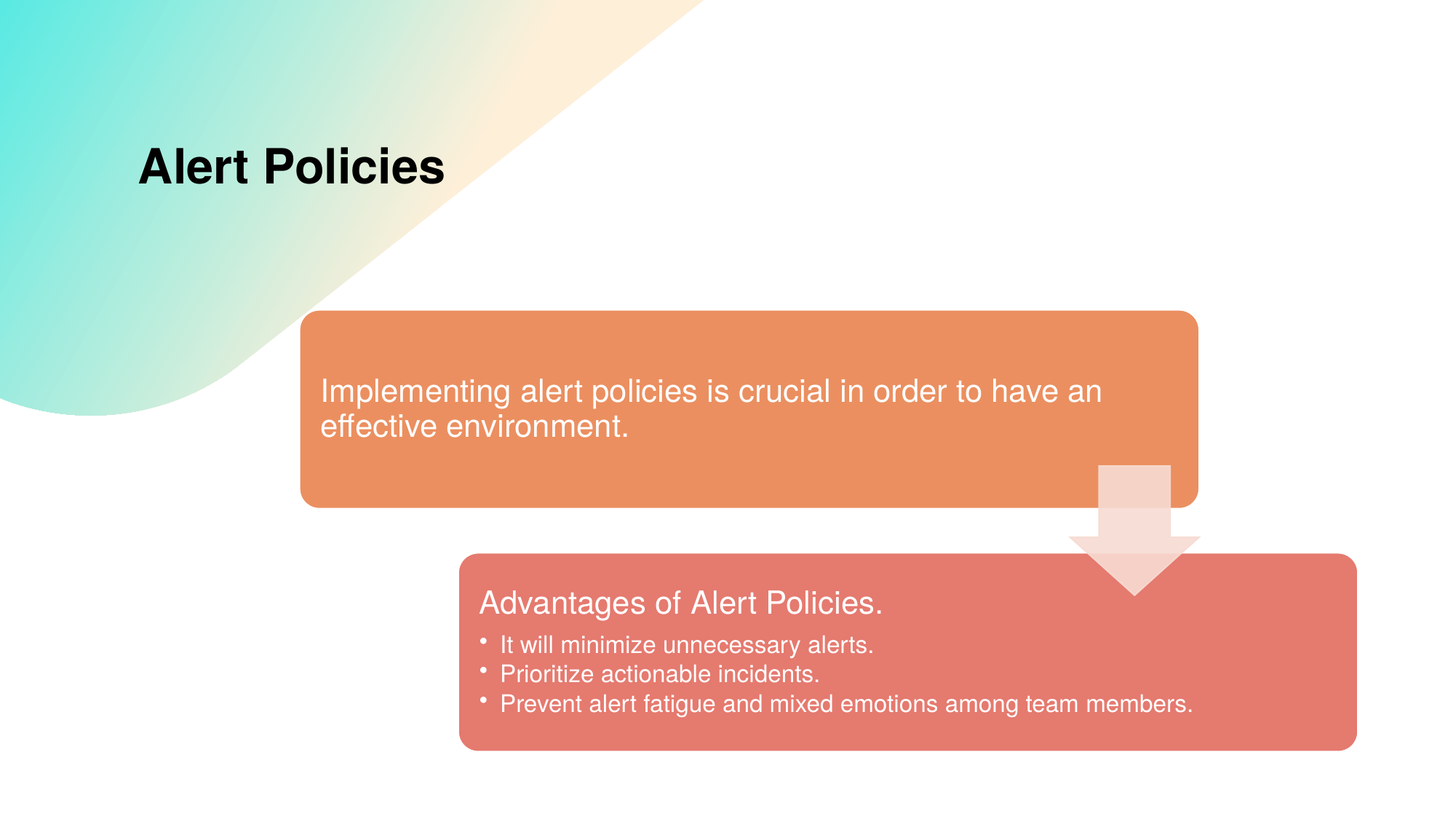

# Alert Policies
Implementing alert policies is crucial in order to have an effective environment.
Advantages of Alert Policies.
It will minimize unnecessary alerts.
Prioritize actionable incidents.
Prevent alert fatigue and mixed emotions among team members.